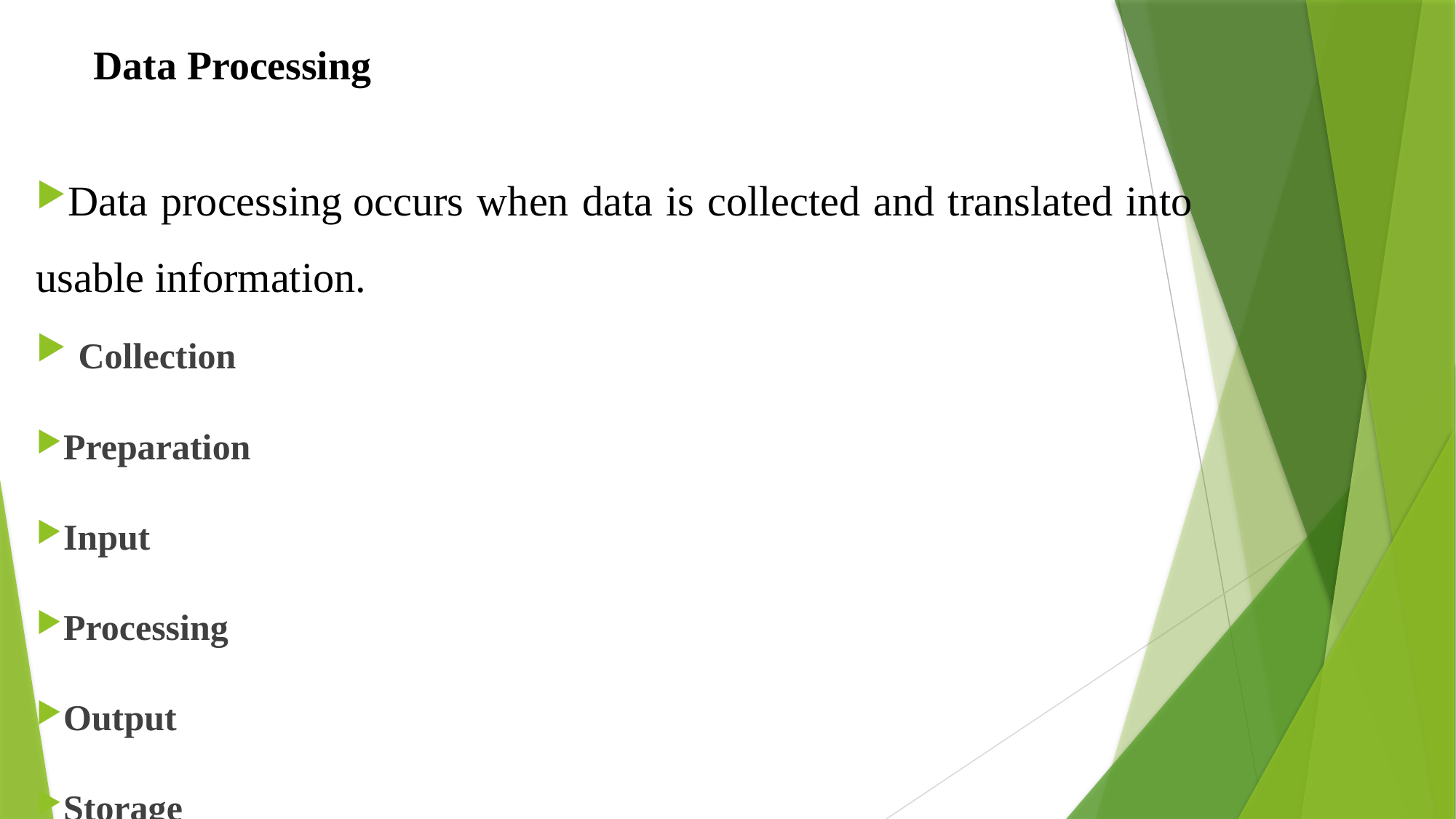

# Data Processing
Data processing occurs when data is collected and translated into usable information.
 Collection
Preparation
Input
Processing
Output
Storage